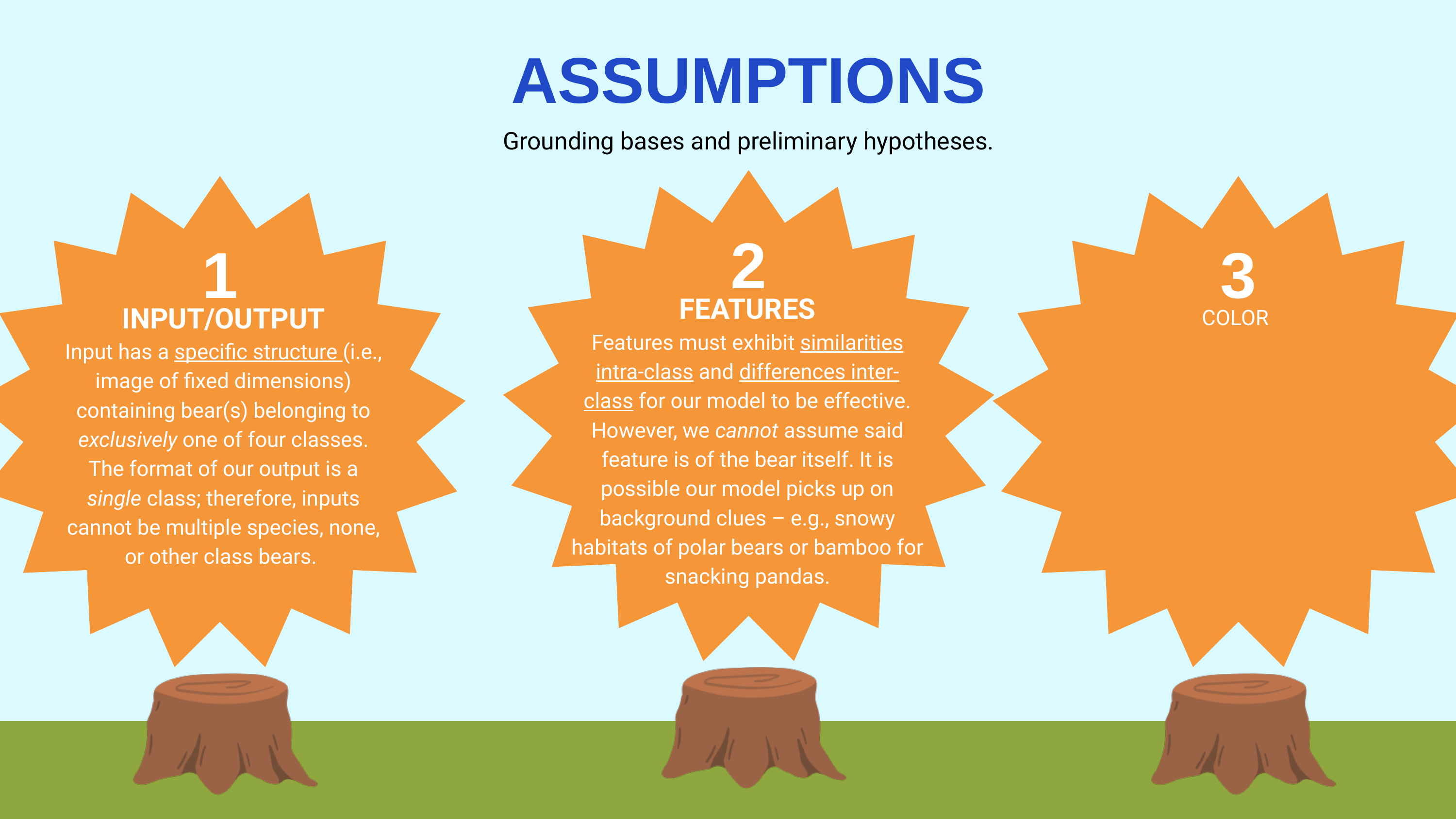

ASSUMPTIONS
Grounding bases and preliminary hypotheses.

2
FEATURES
Features must exhibit similarities intra-class and differences inter-class for our model to be effective. However, we cannot assume said feature is of the bear itself. It is possible our model picks up on background clues – e.g., snowy habitats of polar bears or bamboo for snacking pandas.

3
COLOR

1
INPUT/OUTPUT
Input has a specific structure (i.e., image of fixed dimensions) containing bear(s) belonging to exclusively one of four classes. The format of our output is a single class; therefore, inputs cannot be multiple species, none, or other class bears.